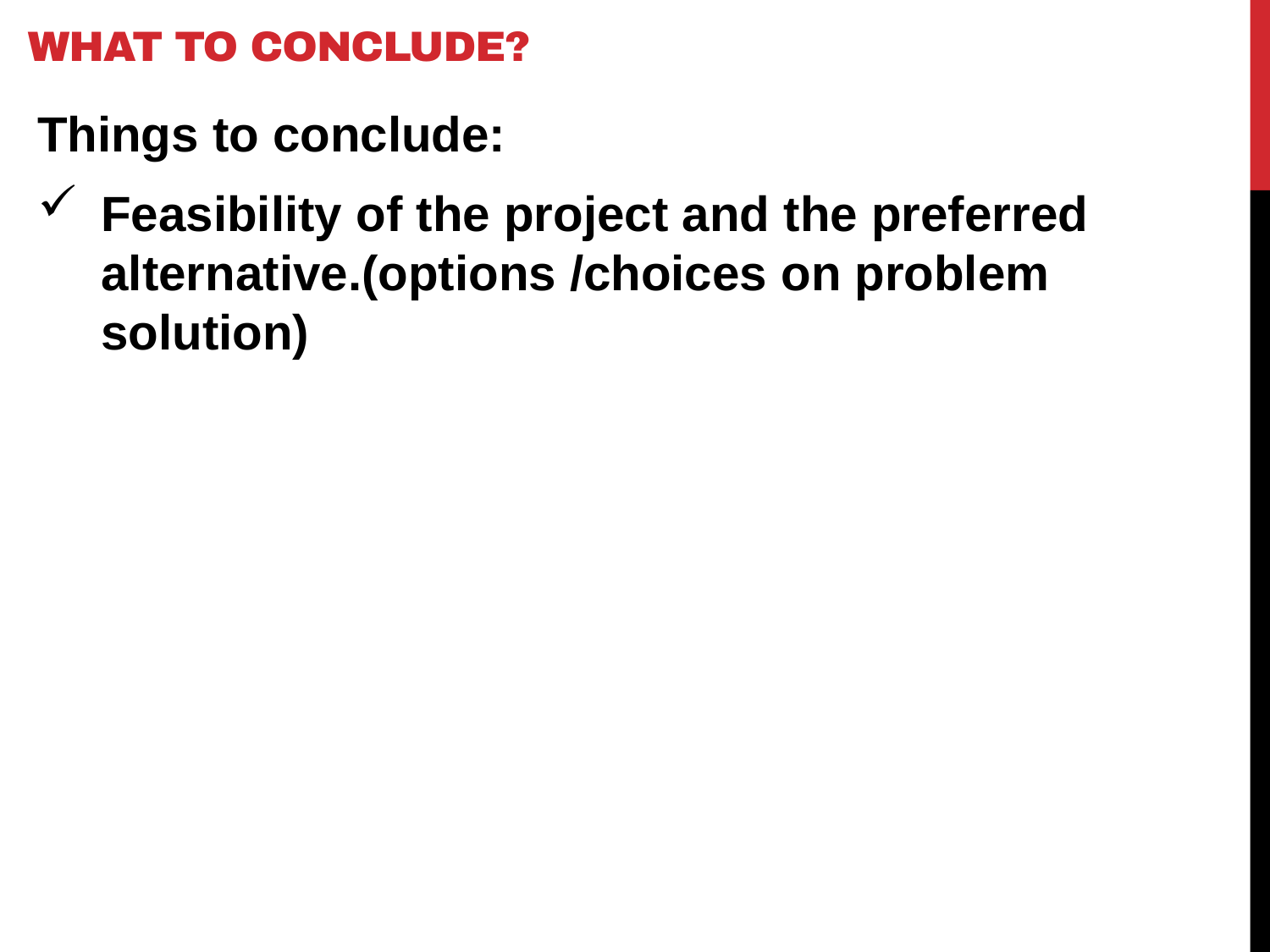

# what to Conclude?
Things to conclude:
Feasibility of the project and the preferred  alternative.(options /choices on problem solution)